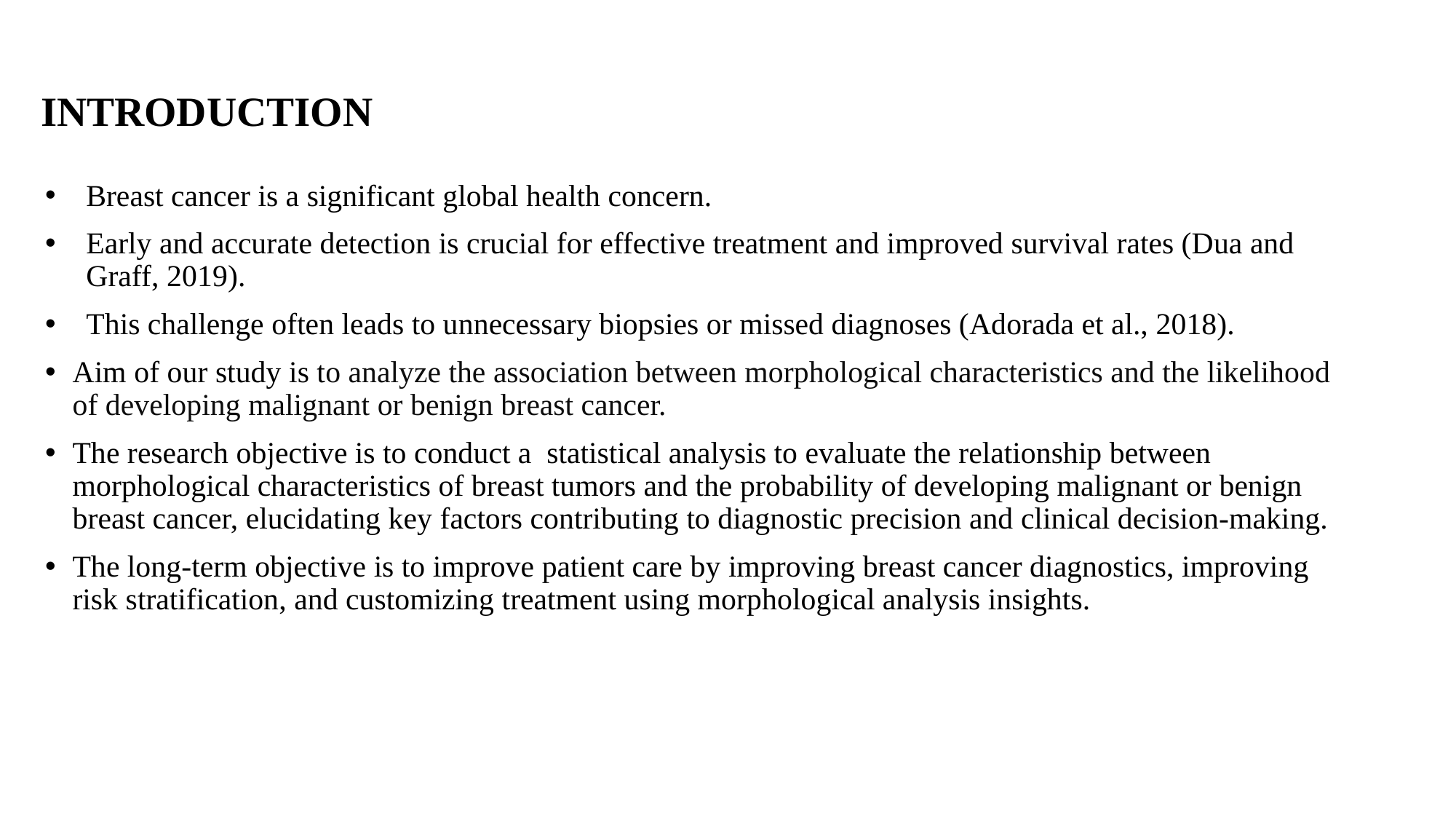

# INTRODUCTION
Breast cancer is a significant global health concern.
Early and accurate detection is crucial for effective treatment and improved survival rates (Dua and Graff, 2019).
This challenge often leads to unnecessary biopsies or missed diagnoses (Adorada et al., 2018).
Aim of our study is to analyze the association between morphological characteristics and the likelihood of developing malignant or benign breast cancer.
The research objective is to conduct a  statistical analysis to evaluate the relationship between morphological characteristics of breast tumors and the probability of developing malignant or benign breast cancer, elucidating key factors contributing to diagnostic precision and clinical decision-making.
The long-term objective is to improve patient care by improving breast cancer diagnostics, improving risk stratification, and customizing treatment using morphological analysis insights.